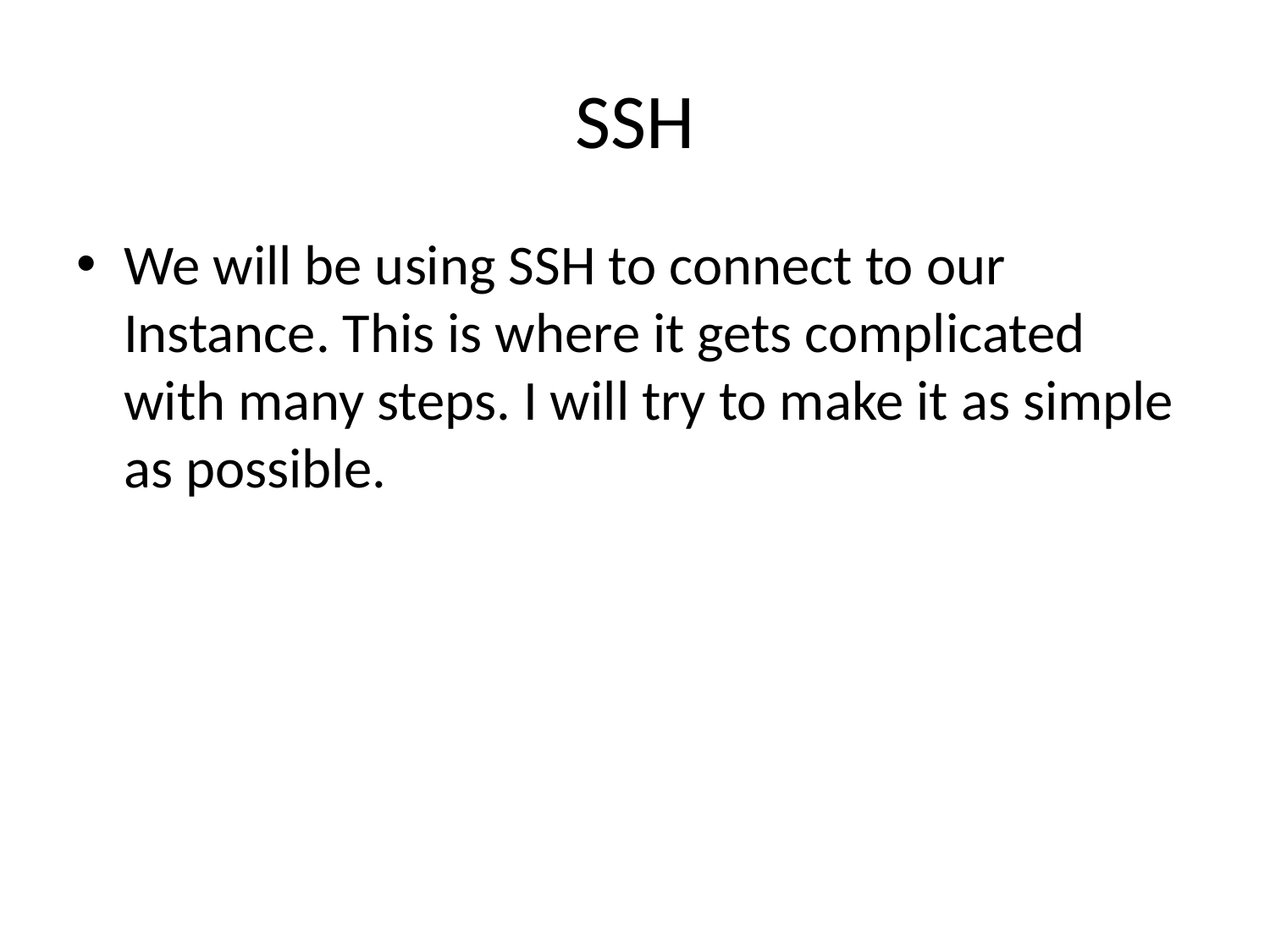

# SSH
We will be using SSH to connect to our Instance. This is where it gets complicated with many steps. I will try to make it as simple as possible.